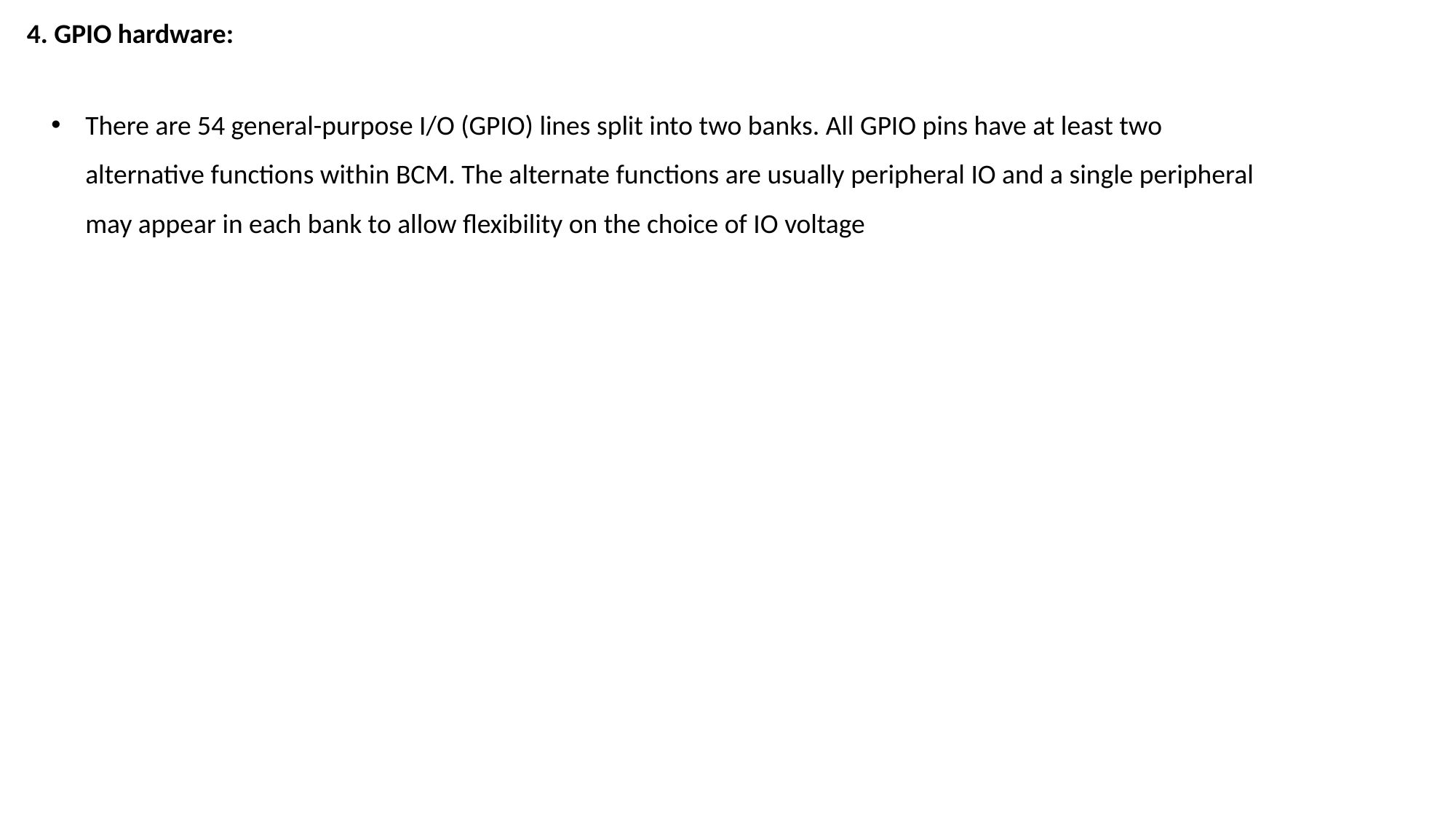

4. GPIO hardware:
There are 54 general-purpose I/O (GPIO) lines split into two banks. All GPIO pins have at least two alternative functions within BCM. The alternate functions are usually peripheral IO and a single peripheral may appear in each bank to allow flexibility on the choice of IO voltage